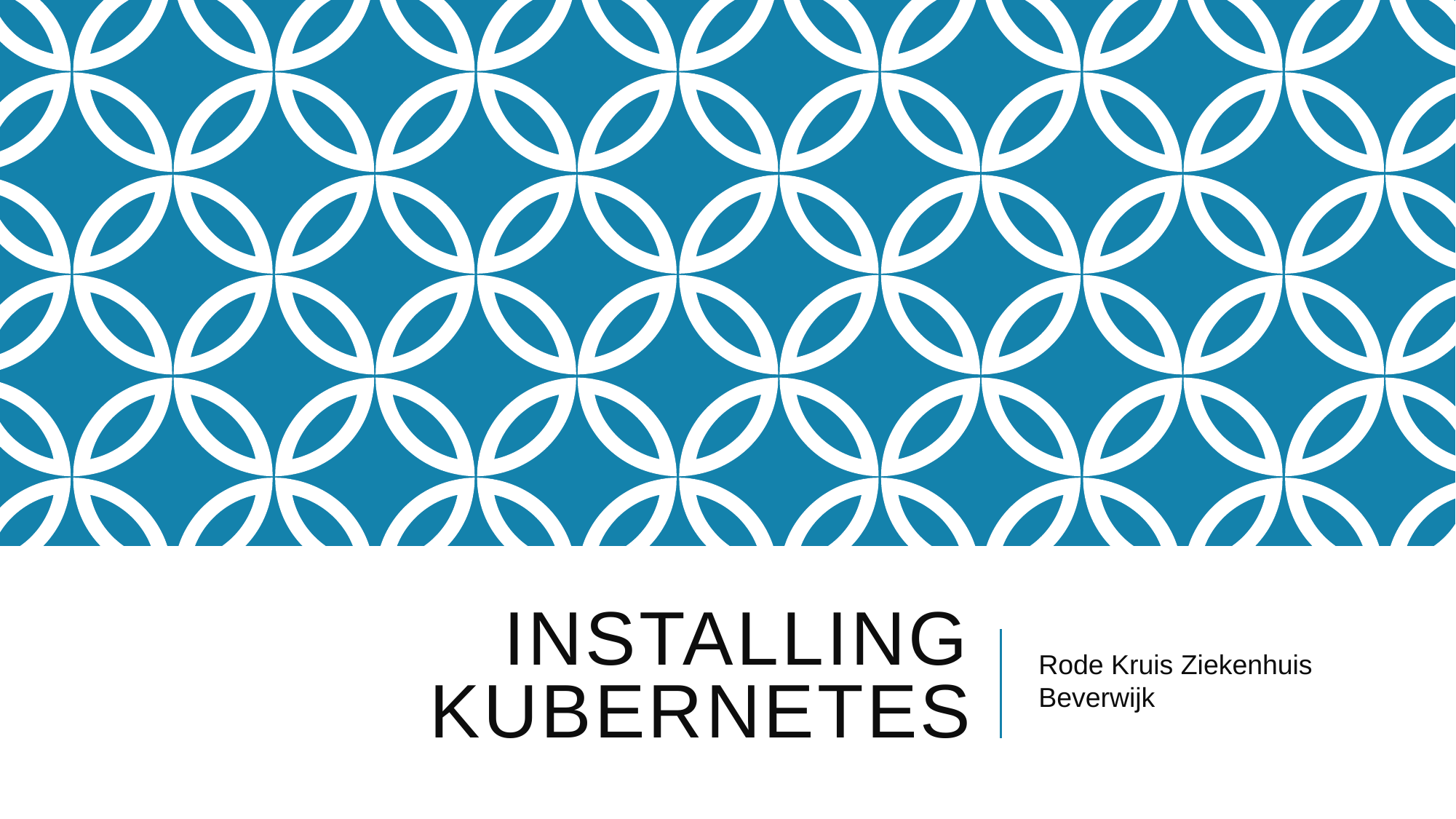

# Installing kubernetes
Rode Kruis Ziekenhuis Beverwijk